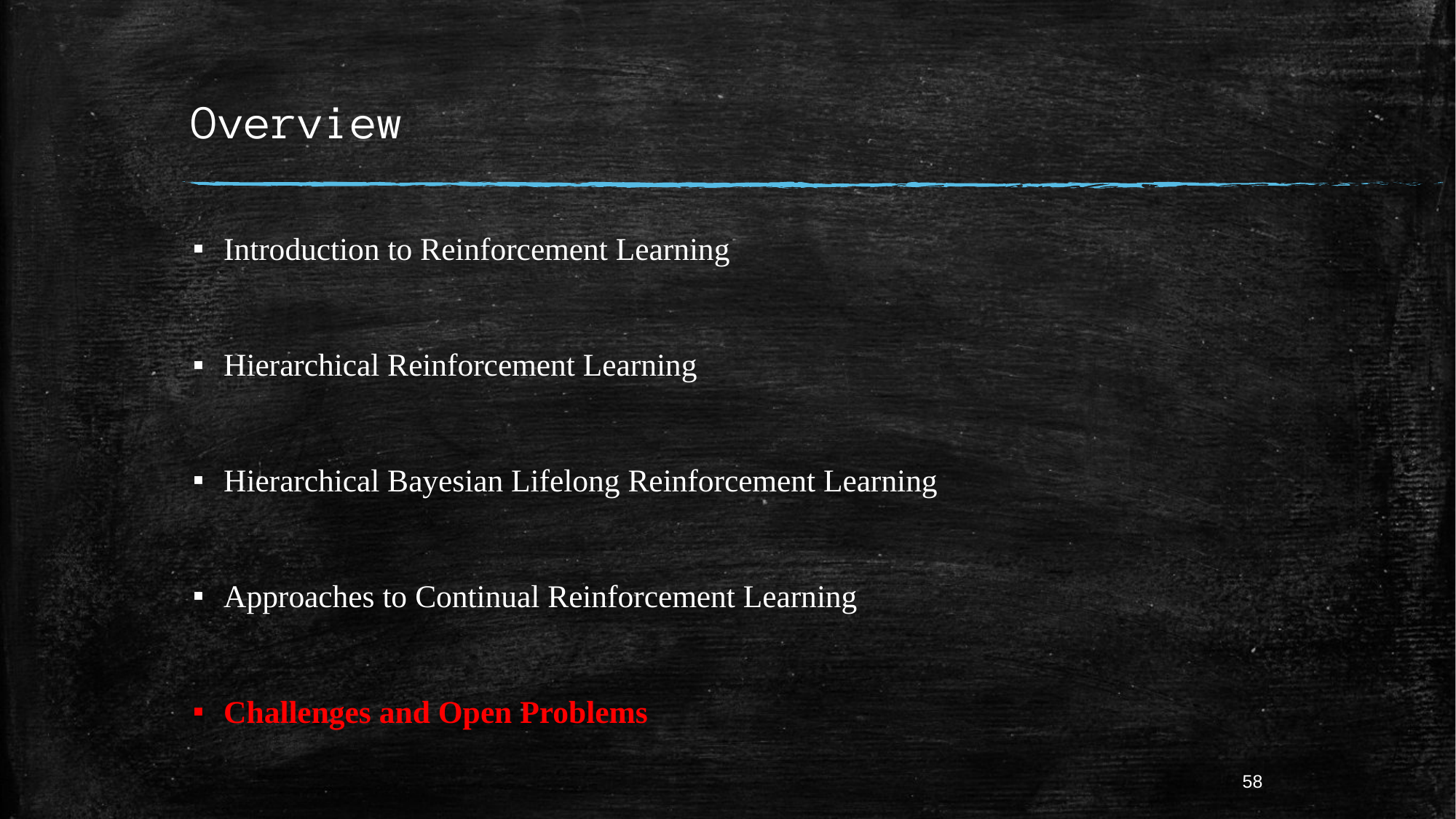

# Overview
Introduction to Reinforcement Learning

Hierarchical Reinforcement Learning

Hierarchical Bayesian Lifelong Reinforcement Learning

Approaches to Continual Reinforcement Learning

Challenges and Open Problems
58